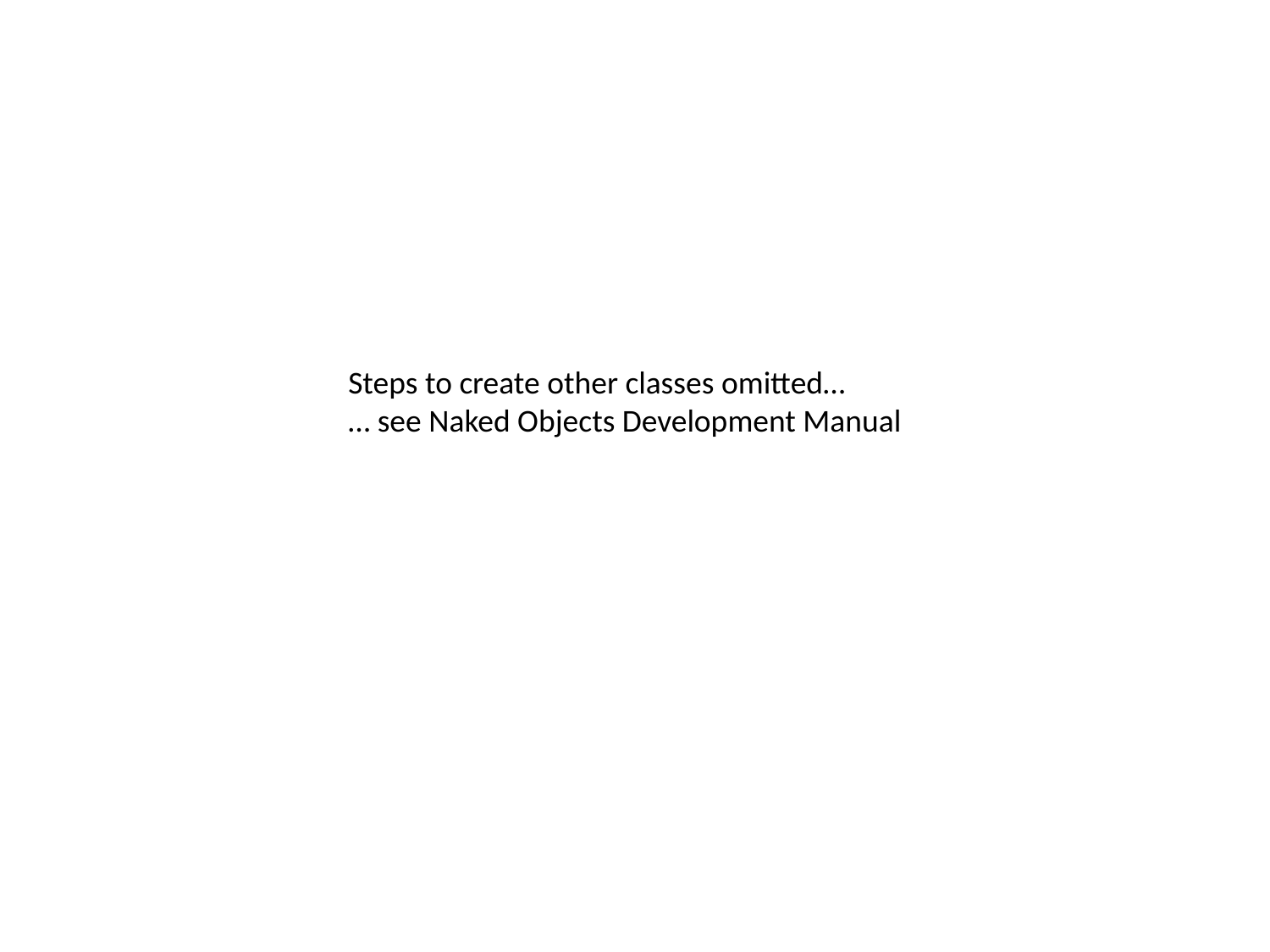

Steps to create other classes omitted…
… see Naked Objects Development Manual